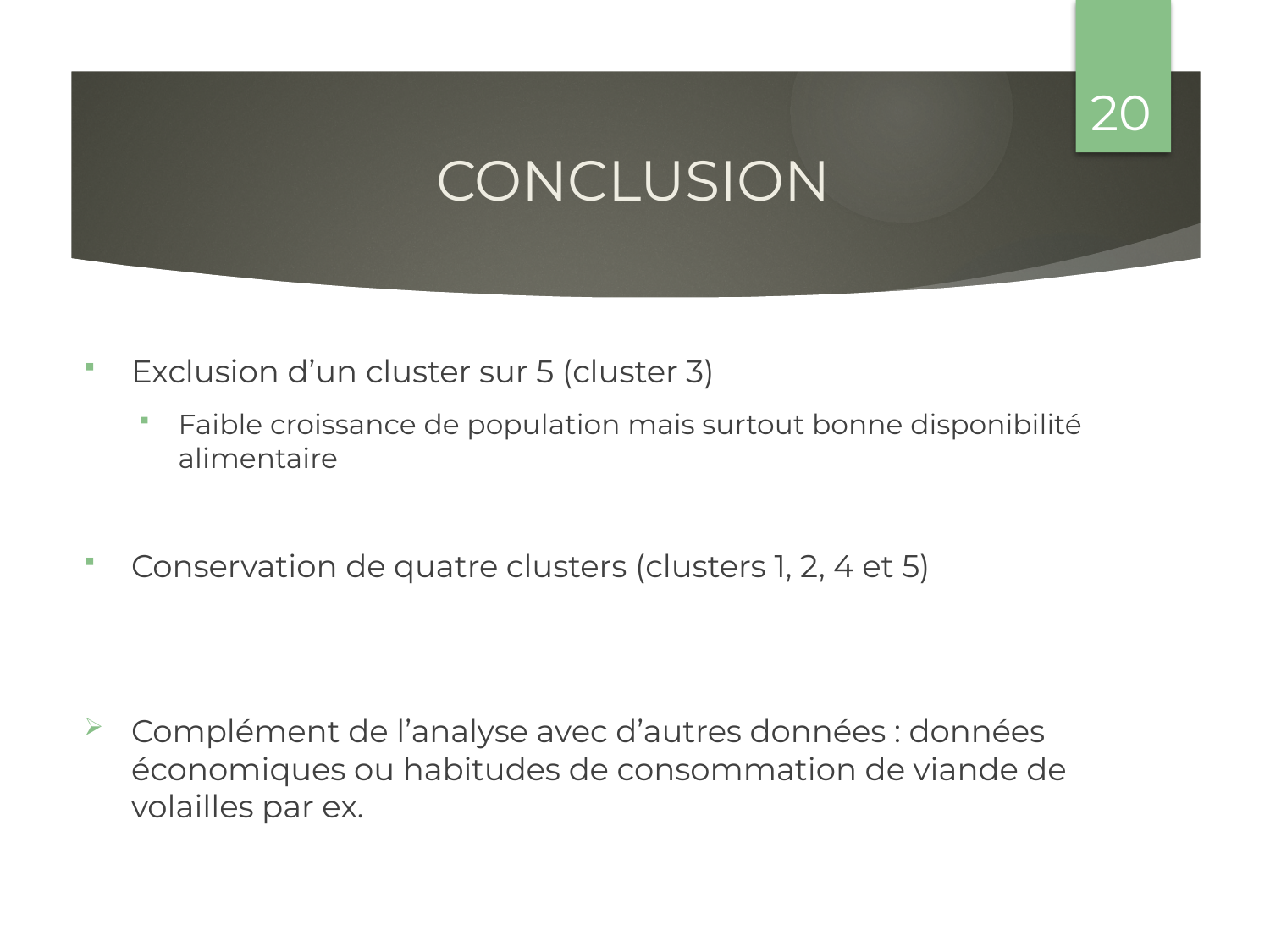

20
# Conclusion
Exclusion d’un cluster sur 5 (cluster 3)
Faible croissance de population mais surtout bonne disponibilité alimentaire

Conservation de quatre clusters (clusters 1, 2, 4 et 5)

Complément de l’analyse avec d’autres données : données économiques ou habitudes de consommation de viande de volailles par ex.